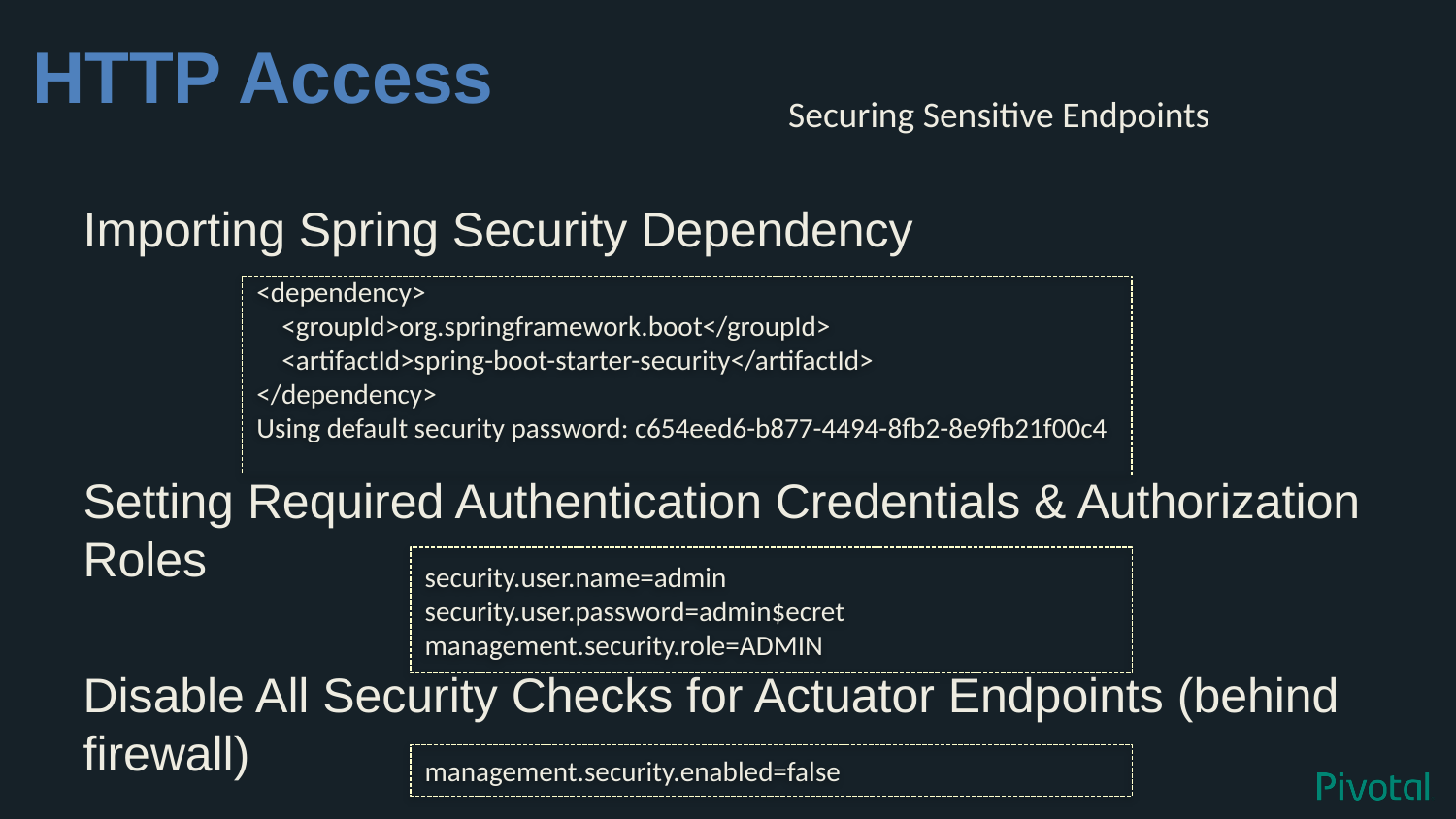

# HTTP Access
Securing Sensitive Endpoints

Importing Spring Security Dependency

Setting Required Authentication Credentials & Authorization Roles

Disable All Security Checks for Actuator Endpoints (behind firewall)

<dependency>
    <groupId>org.springframework.boot</groupId>
    <artifactId>spring-boot-starter-security</artifactId>
</dependency>
Using default security password: c654eed6-b877-4494-8fb2-8e9fb21f00c4

security.user.name=admin
security.user.password=admin$ecret
management.security.role=ADMIN
management.security.enabled=false